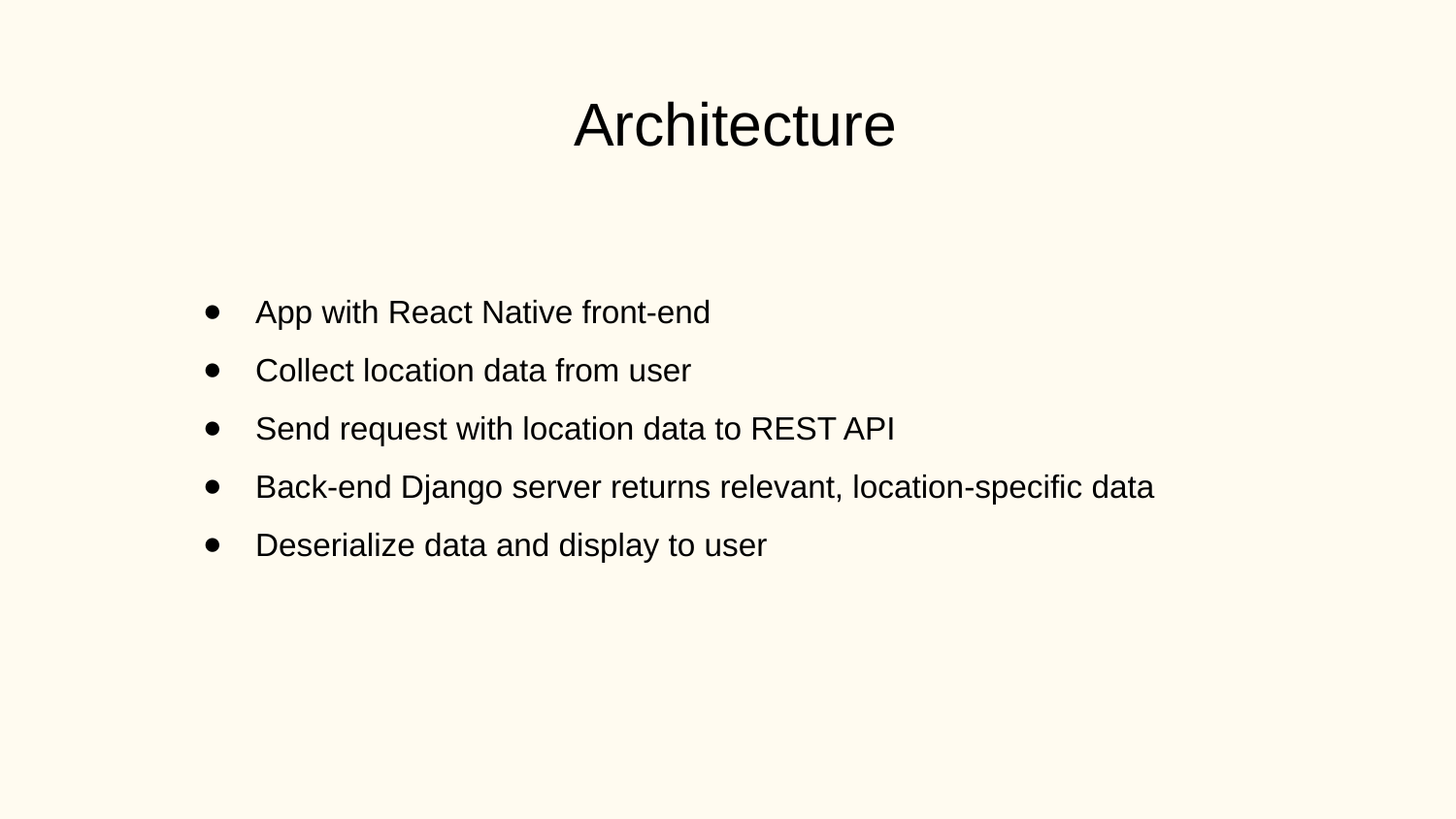

# Architecture

App with React Native front-end
Collect location data from user
Send request with location data to REST API
Back-end Django server returns relevant, location-specific data
Deserialize data and display to user